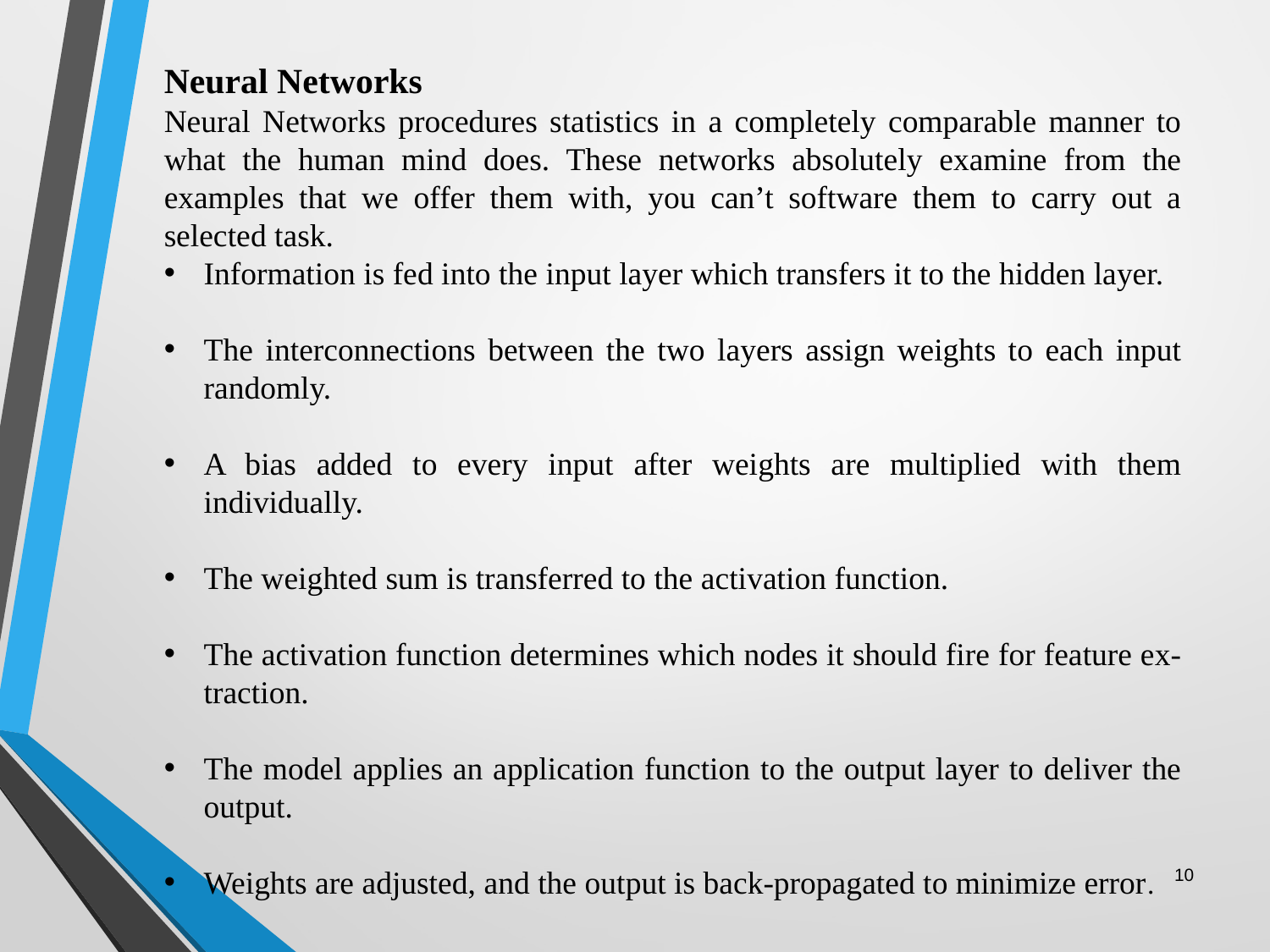

Neural Networks
Neural Networks procedures statistics in a completely comparable manner to what the human mind does. These networks absolutely examine from the examples that we offer them with, you can’t software them to carry out a selected task.
Information is fed into the input layer which transfers it to the hidden layer.

The interconnections between the two layers assign weights to each input randomly.

A bias added to every input after weights are multiplied with them individually.

The weighted sum is transferred to the activation function.

The activation function determines which nodes it should fire for feature ex- traction.

The model applies an application function to the output layer to deliver the output.

Weights are adjusted, and the output is back-propagated to minimize error.
10